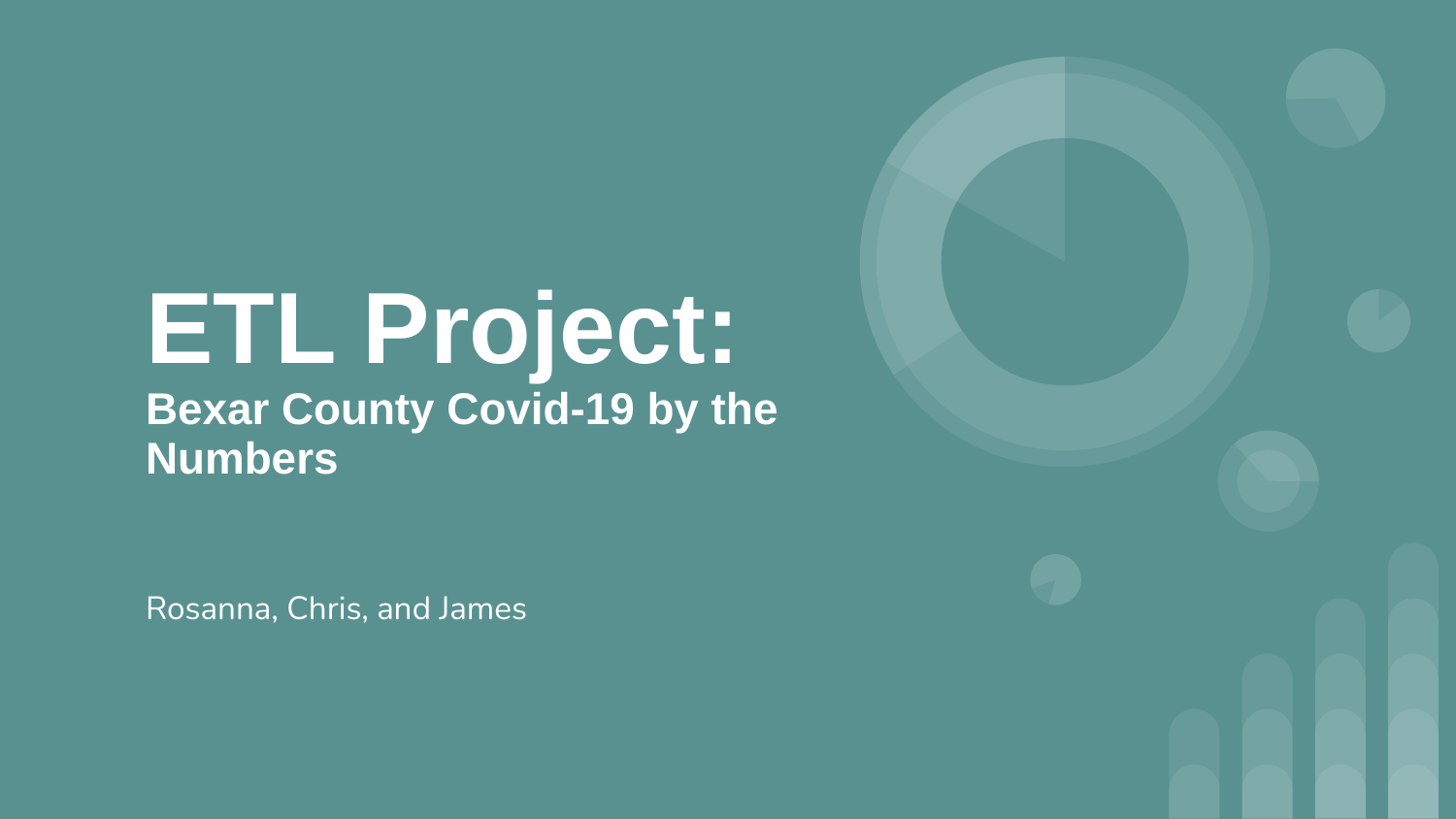

# ETL Project:
Bexar County Covid-19 by the Numbers

Rosanna, Chris, and James